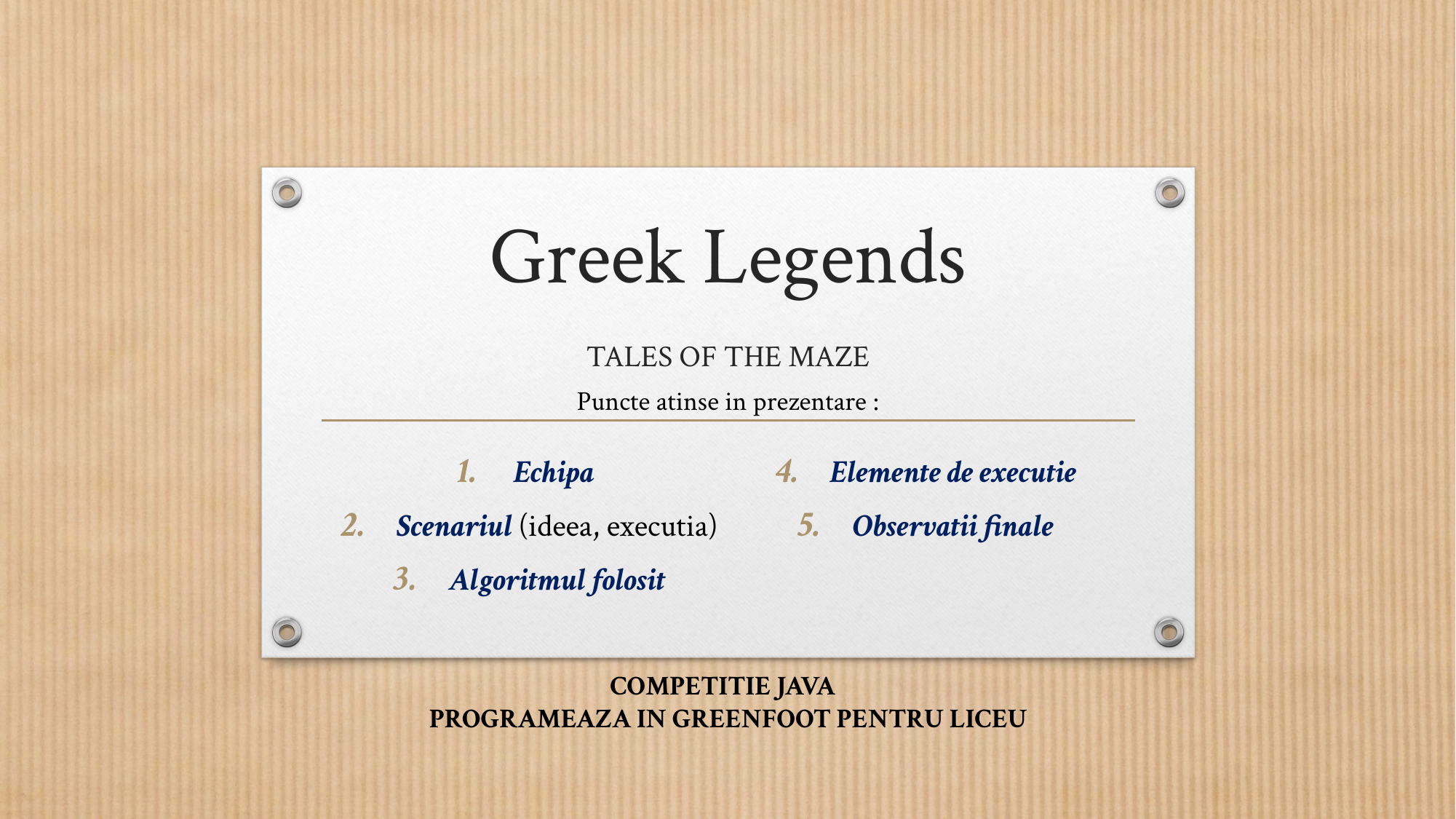

# Greek Legends TALES OF THE MAZE
Puncte atinse in prezentare :
Echipa
Scenariul (ideea, executia)
Algoritmul folosit
Elemente de executie
Observatii finale

COMPETITIE JAVA
 PROGRAMEAZA IN GREENFOOT PENTRU LICEU